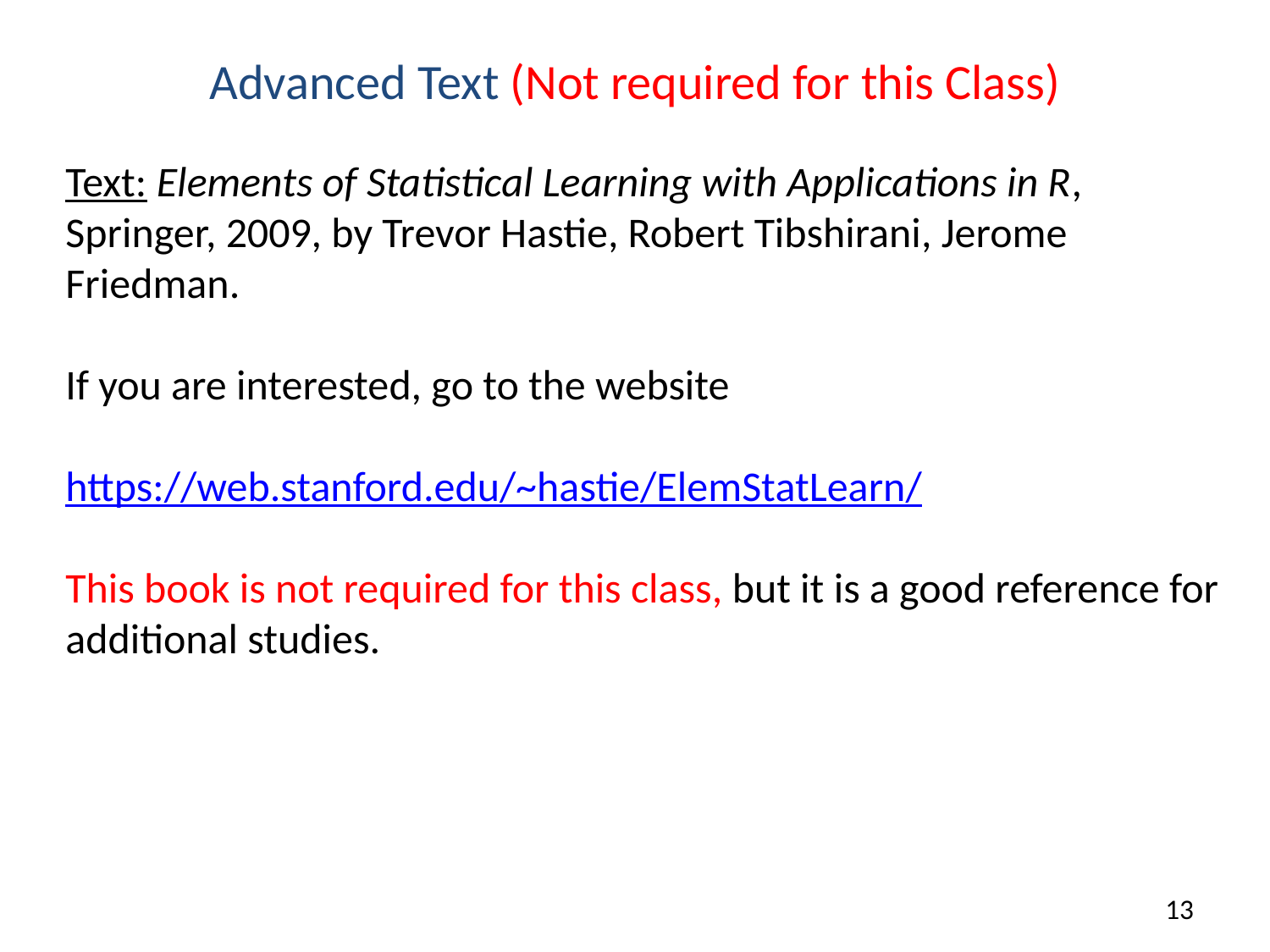

# Advanced Text (Not required for this Class)
Text: Elements of Statistical Learning with Applications in R, Springer, 2009, by Trevor Hastie, Robert Tibshirani, Jerome Friedman.

If you are interested, go to the website

https://web.stanford.edu/~hastie/ElemStatLearn/

This book is not required for this class, but it is a good reference for additional studies.

13